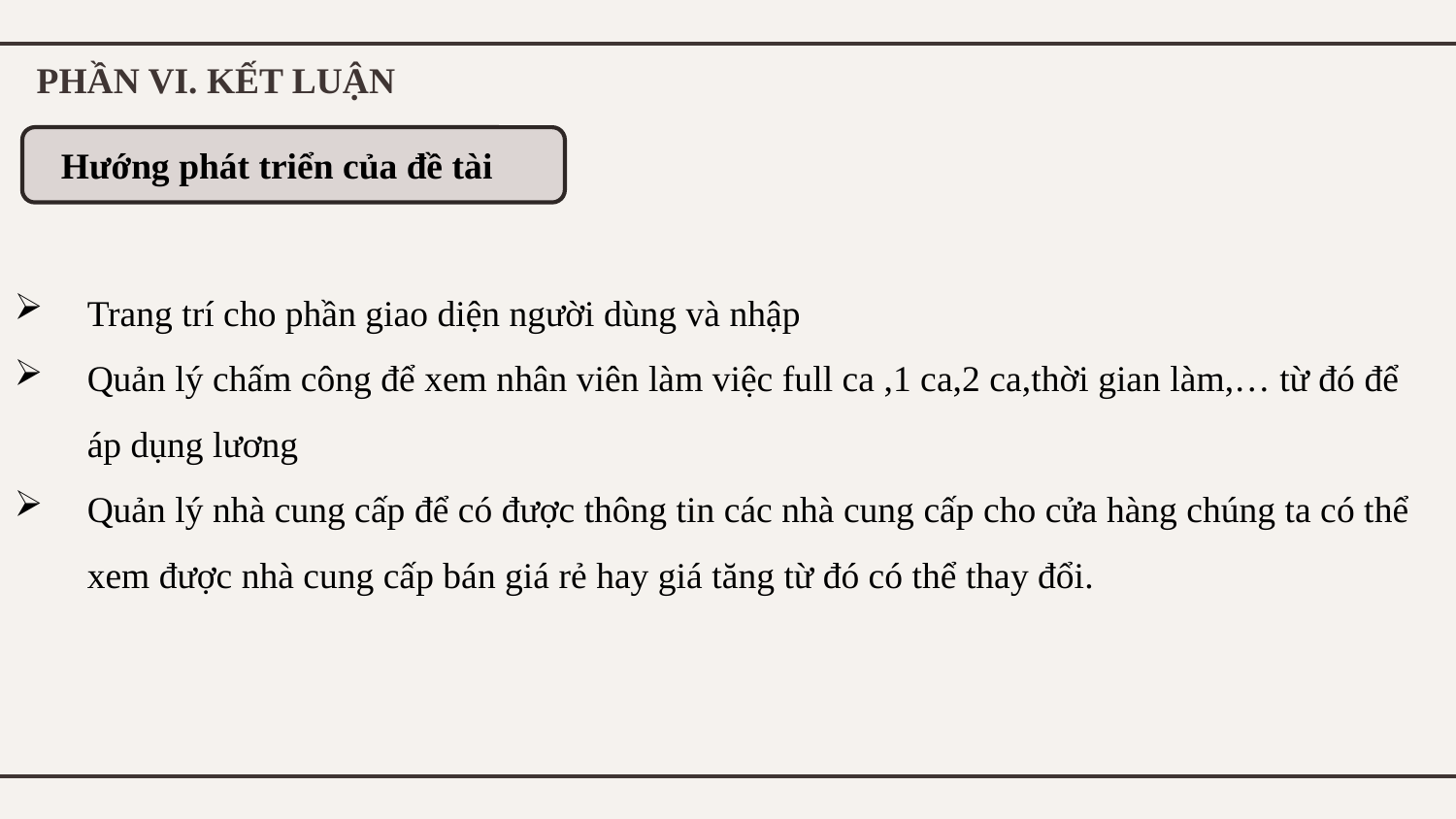

PHẦN VI. KẾT LUẬN

Hướng phát triển của đề tài
Trang trí cho phần giao diện người dùng và nhập
Quản lý chấm công để xem nhân viên làm việc full ca ,1 ca,2 ca,thời gian làm,… từ đó để áp dụng lương
Quản lý nhà cung cấp để có được thông tin các nhà cung cấp cho cửa hàng chúng ta có thể xem được nhà cung cấp bán giá rẻ hay giá tăng từ đó có thể thay đổi.